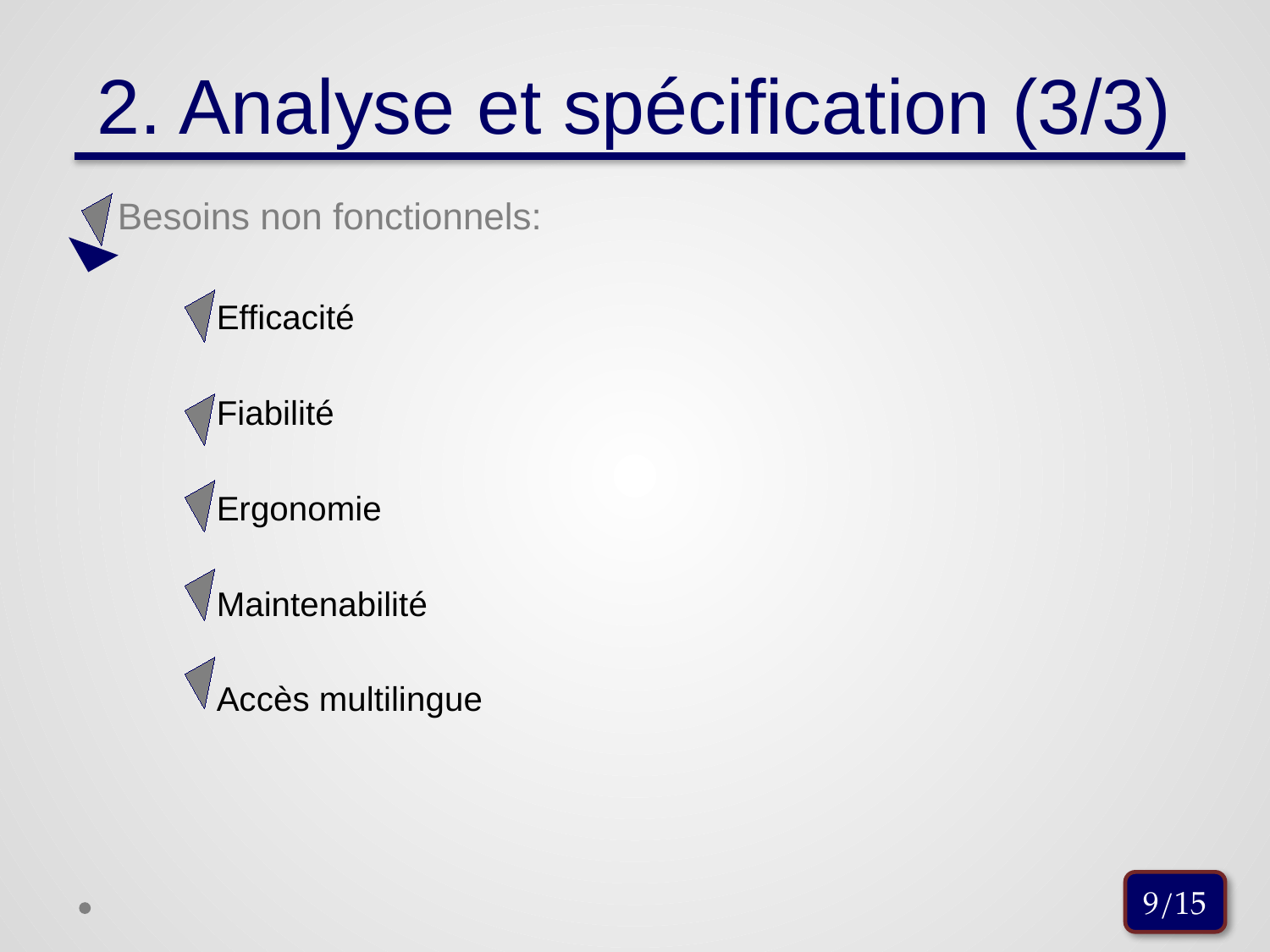

# 2. Analyse et spécification (3/3)
    Besoins non fonctionnels:

	   Efficacité

	   Fiabilité

	   Ergonomie

	   Maintenabilité

	   Accès multilingue

9/15